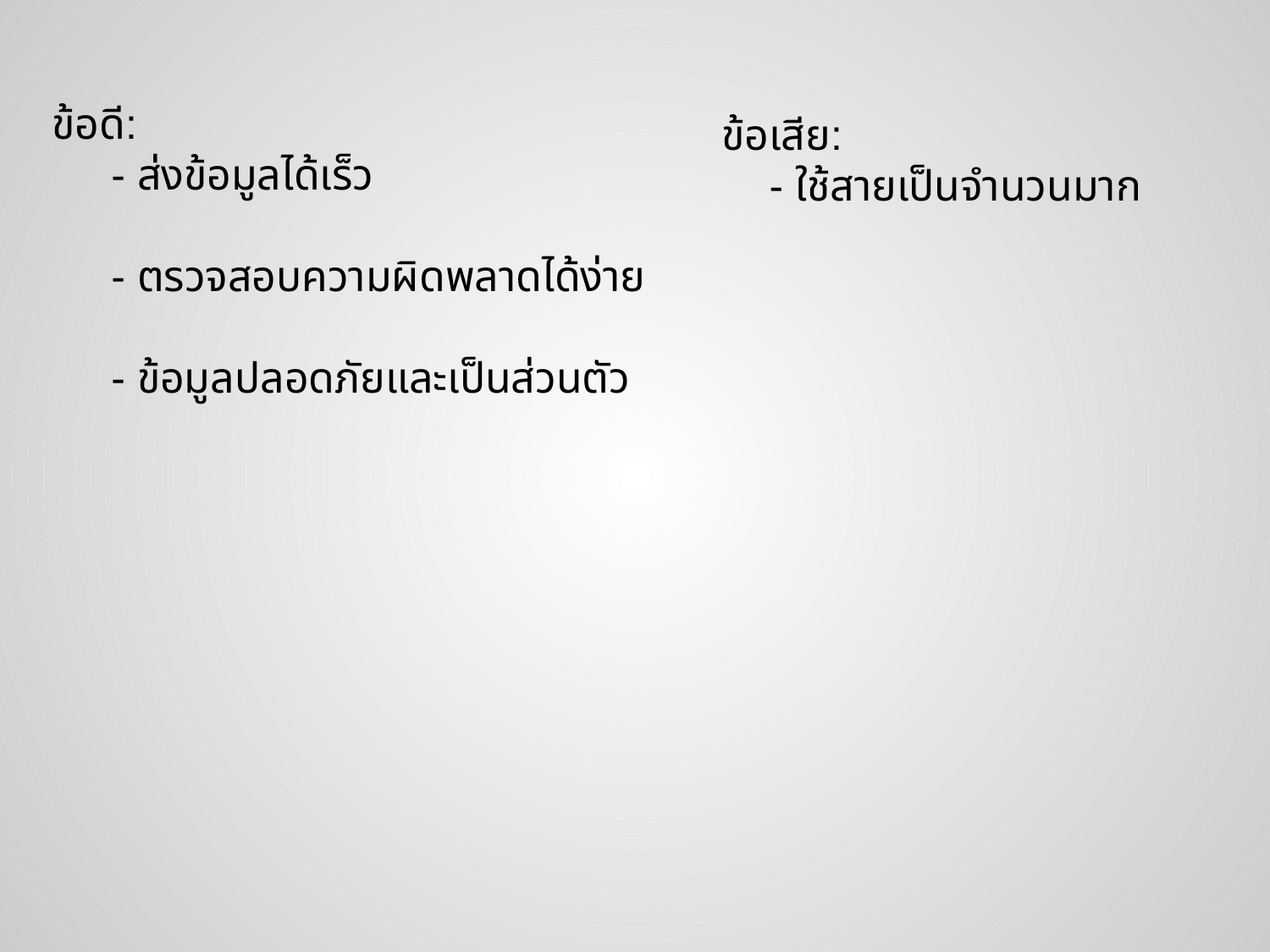

ข้อดี:
     - ส่งข้อมูลได้เร็ว

     - ตรวจสอบความผิดพลาดได้ง่าย

     - ข้อมูลปลอดภัยและเป็นส่วนตัว

ข้อเสีย:
    - ใช้สายเป็นจำนวนมาก